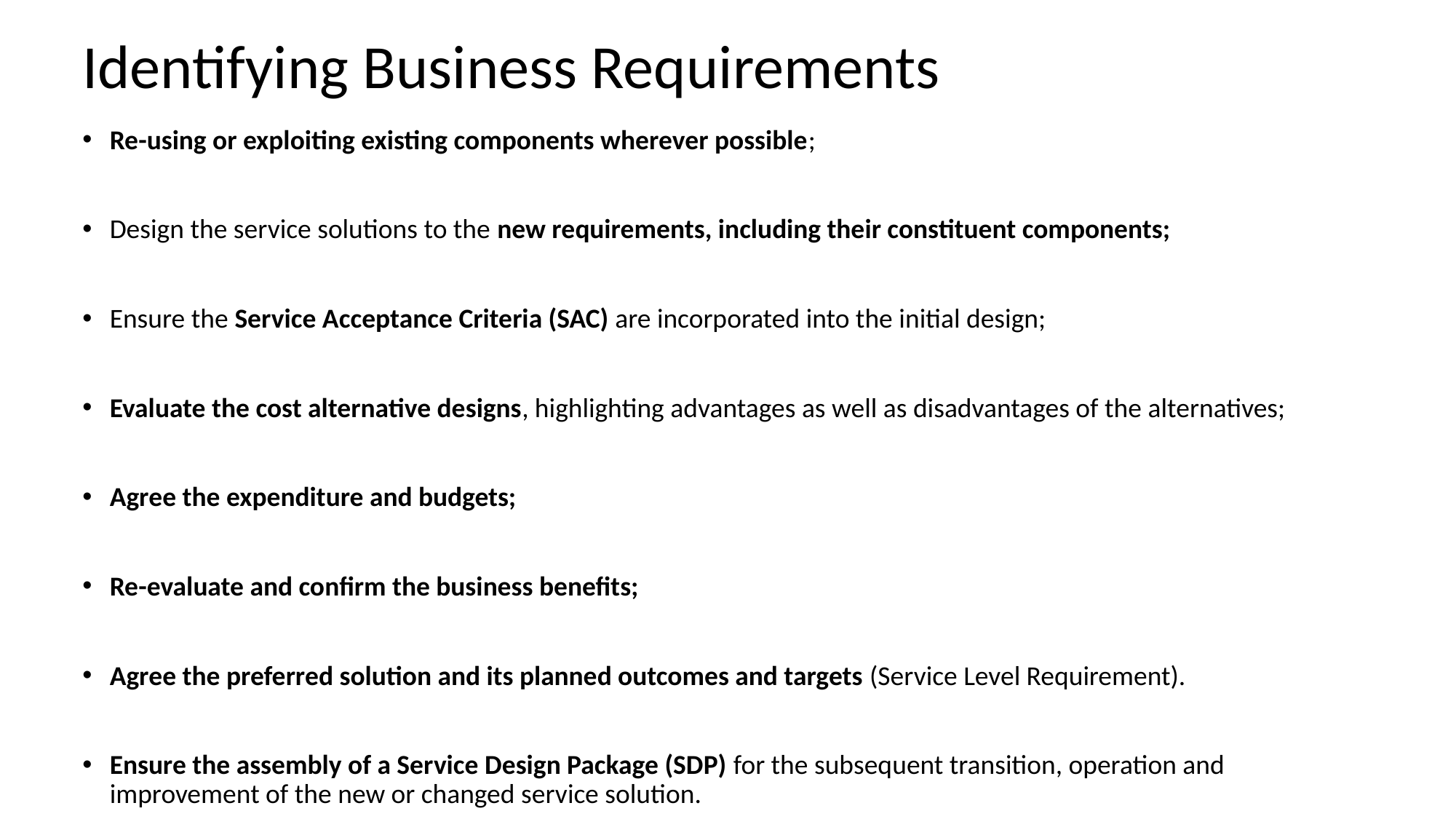

# Identifying Business Requirements
Re-using or exploiting existing components wherever possible;

Design the service solutions to the new requirements, including their constituent components;

Ensure the Service Acceptance Criteria (SAC) are incorporated into the initial design;

Evaluate the cost alternative designs, highlighting advantages as well as disadvantages of the alternatives;

Agree the expenditure and budgets;

Re-evaluate and confirm the business benefits;

Agree the preferred solution and its planned outcomes and targets (Service Level Requirement).

Ensure the assembly of a Service Design Package (SDP) for the subsequent transition, operation and improvement of the new or changed service solution.